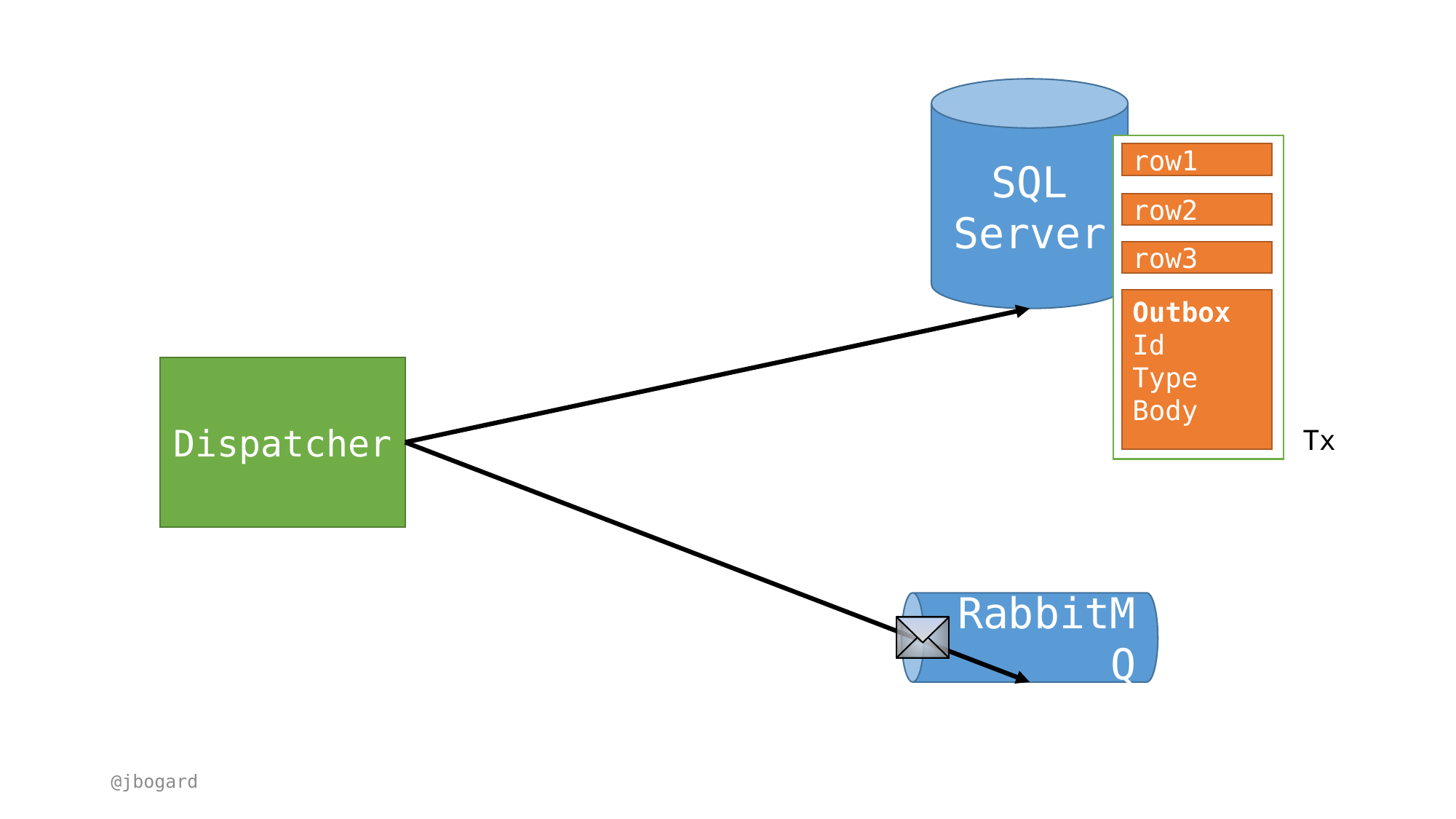

SQL Server

row1
row2
row3
Outbox
Id
Type
Body
Dispatcher
Tx
RabbitMQ

@jbogard